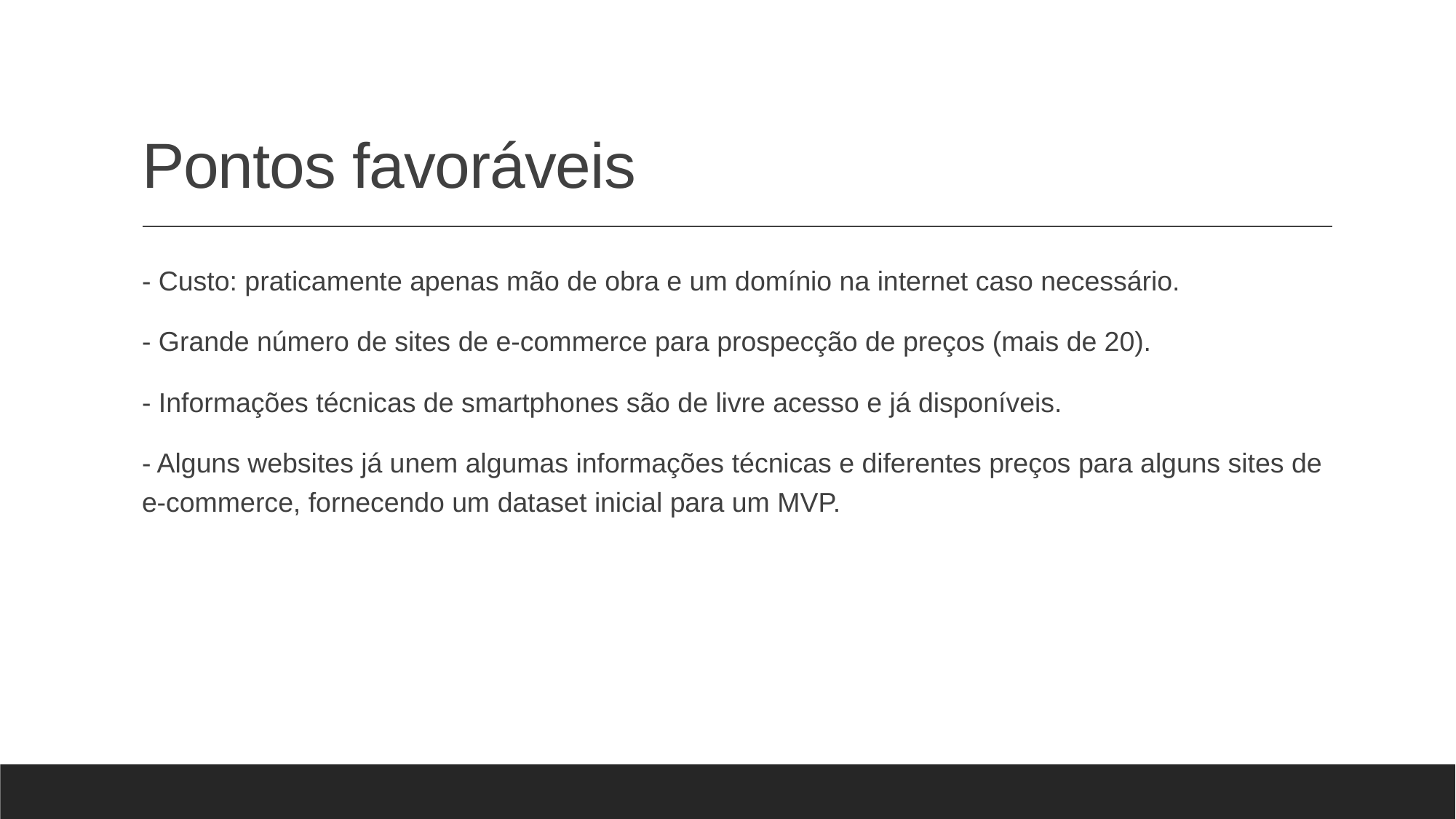

# Pontos favoráveis
- Custo: praticamente apenas mão de obra e um domínio na internet caso necessário.
- Grande número de sites de e-commerce para prospecção de preços (mais de 20).
- Informações técnicas de smartphones são de livre acesso e já disponíveis.
- Alguns websites já unem algumas informações técnicas e diferentes preços para alguns sites de e-commerce, fornecendo um dataset inicial para um MVP.